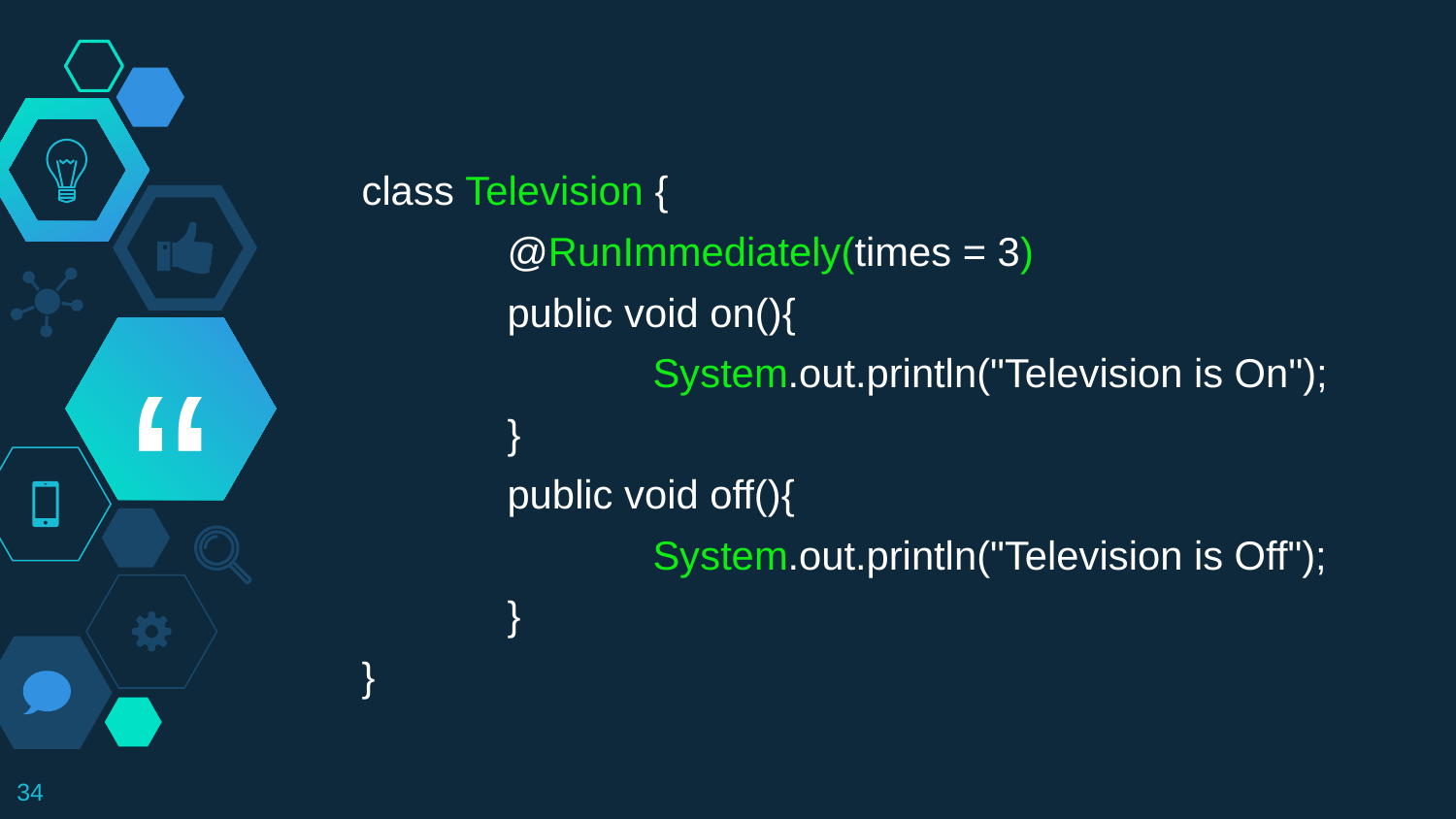

class Television {
	@RunImmediately(times = 3)
	public void on(){
		System.out.println("Television is On");
	}
	public void off(){
		System.out.println("Television is Off");
	}
}
34